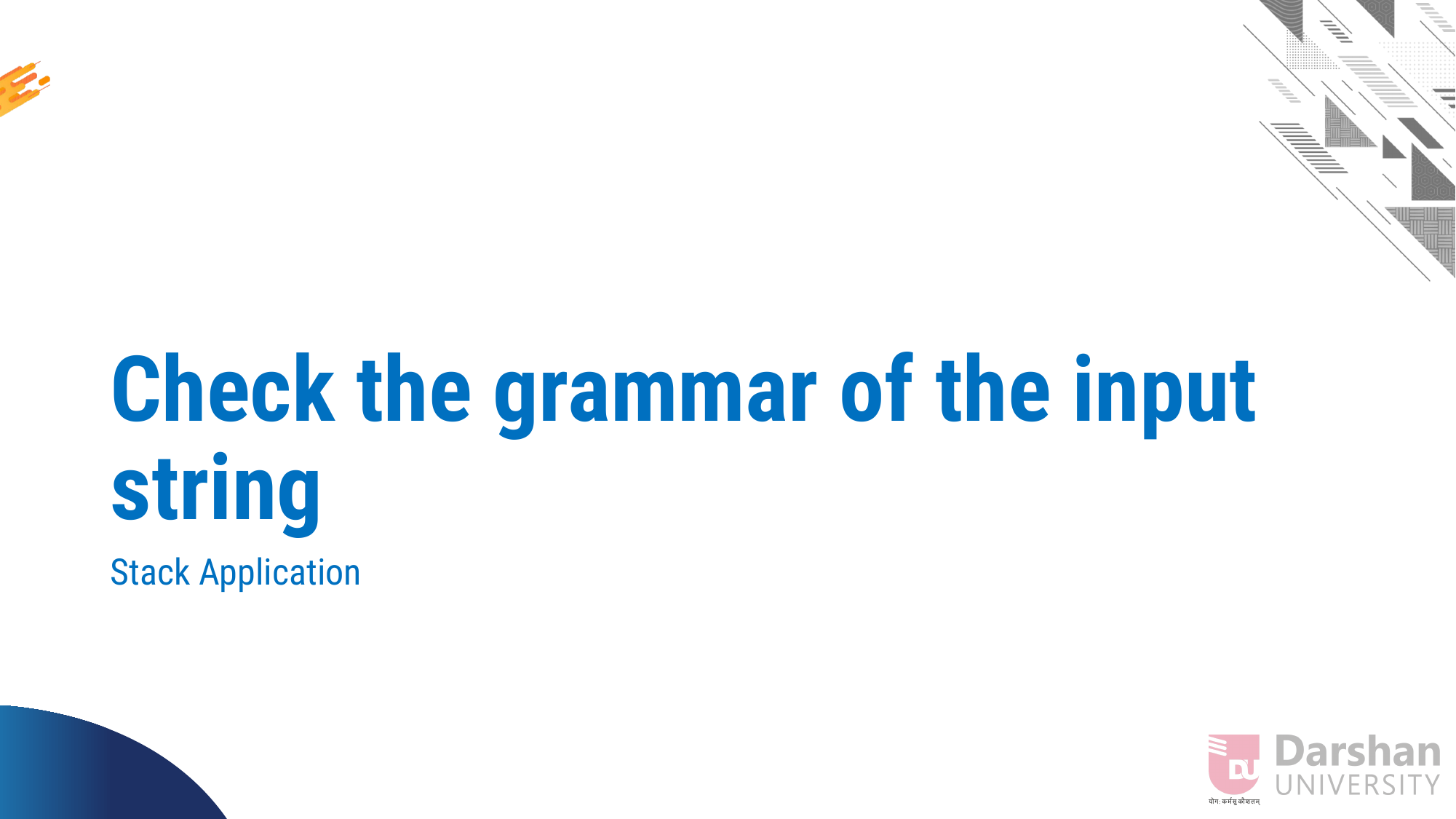

# Check the grammar of the input string
Stack Application